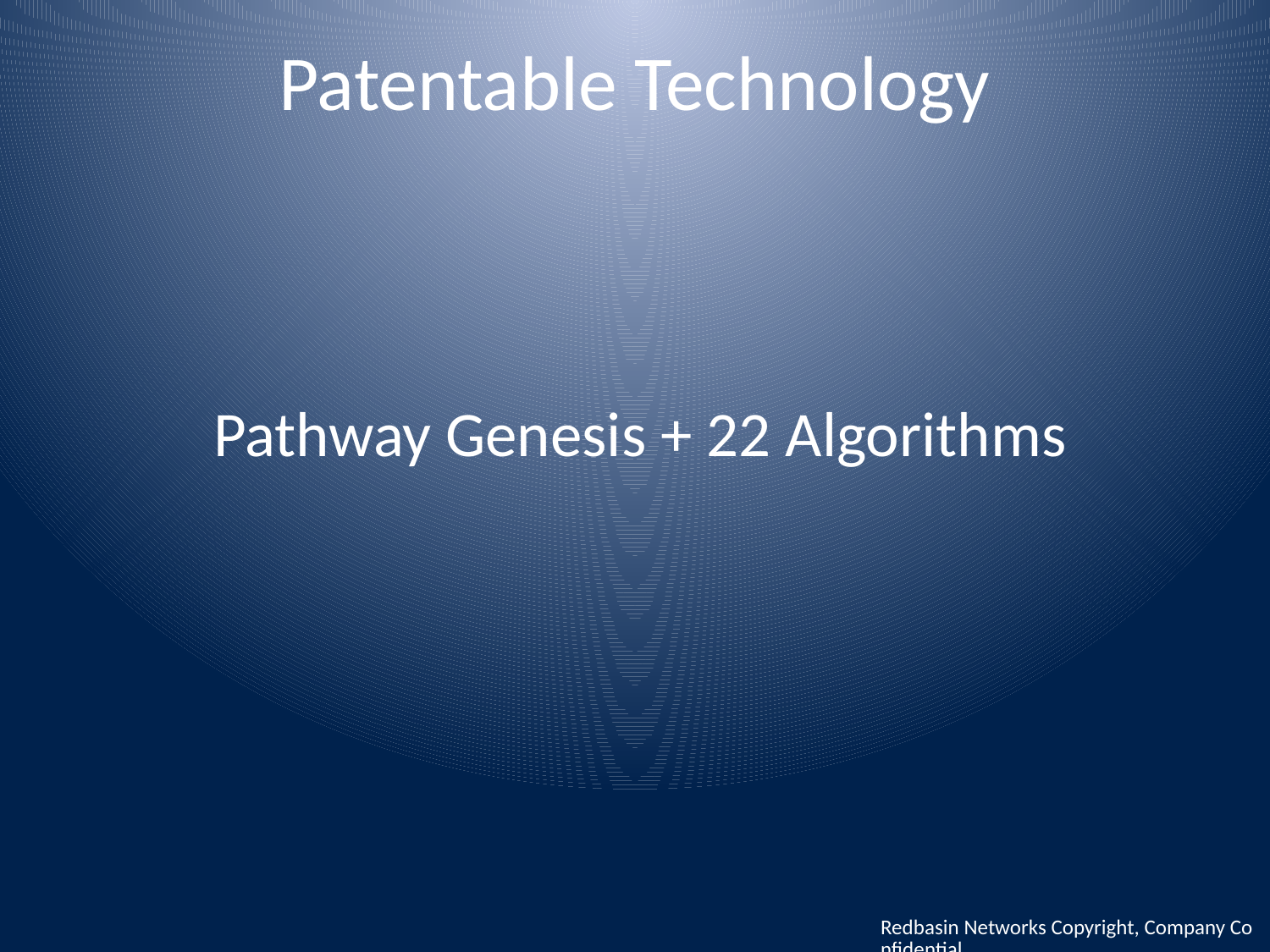

# Patentable Technology

Pathway Genesis + 22 Algorithms

Redbasin Networks Copyright, Company Confidential